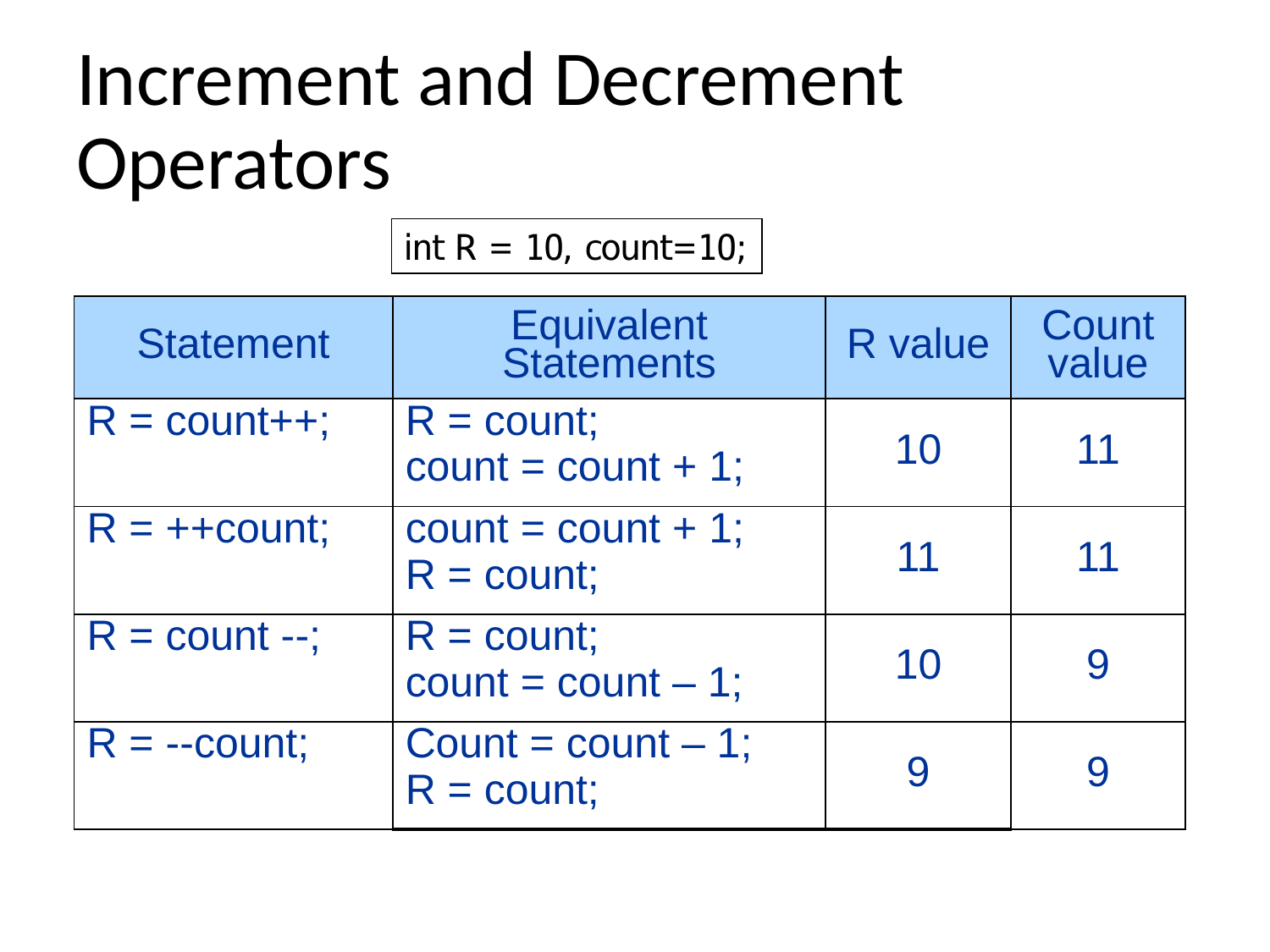

# Increment and Decrement Operators
int R = 10, count=10;
| Statement | Equivalent Statements | R value | Count value |
| --- | --- | --- | --- |
| R = count++; | R = count; count = count + 1; | 10 | 11 |
| R = ++count; | count = count + 1; R = count; | 11 | 11 |
| R = count --; | R = count; count = count – 1; | 10 | 9 |
| R = --count; | Count = count – 1; R = count; | 9 | 9 |